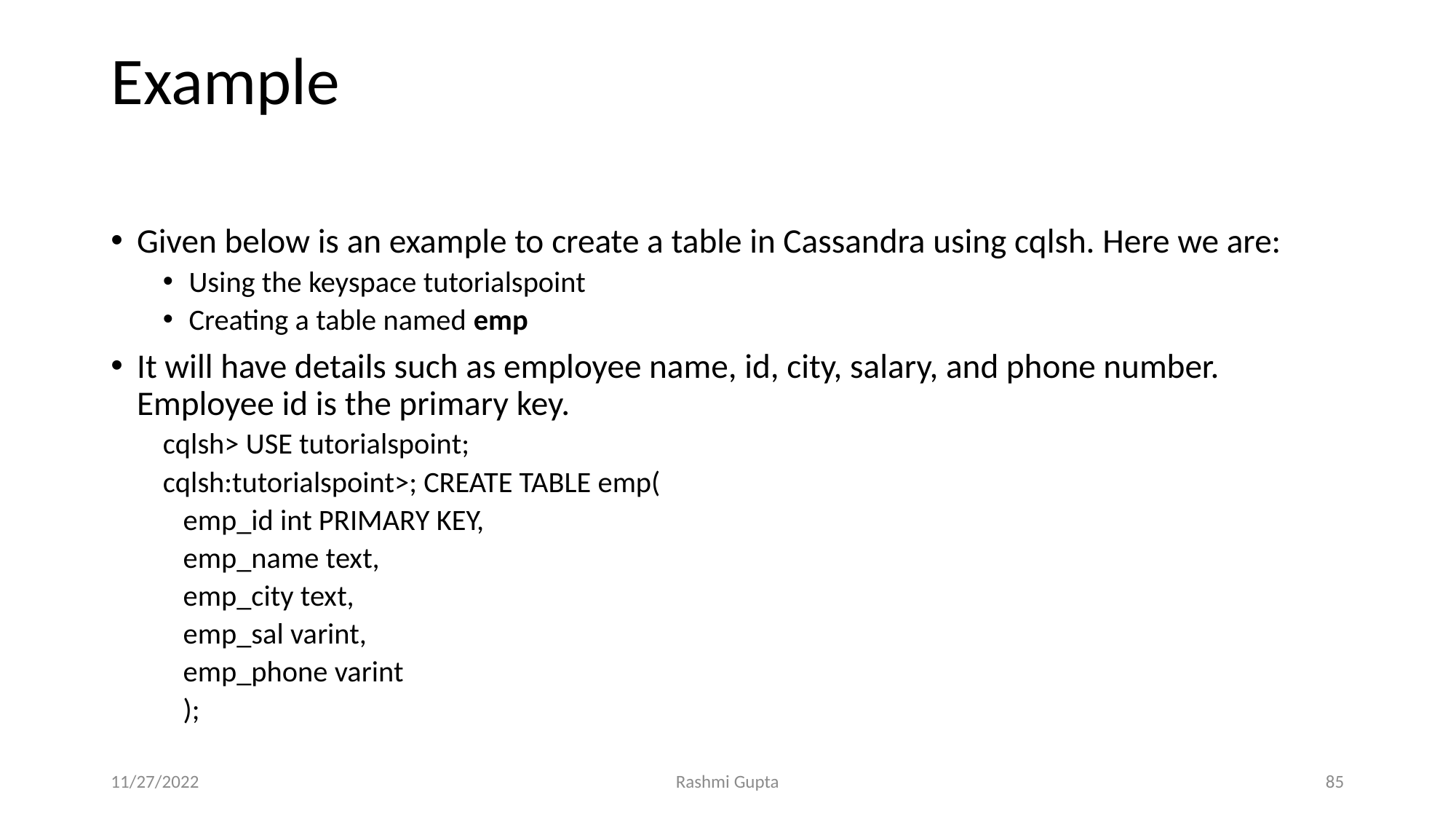

# Example
Given below is an example to create a table in Cassandra using cqlsh. Here we are:
Using the keyspace tutorialspoint
Creating a table named emp
It will have details such as employee name, id, city, salary, and phone number. Employee id is the primary key.
cqlsh> USE tutorialspoint;
cqlsh:tutorialspoint>; CREATE TABLE emp(
   emp_id int PRIMARY KEY,
   emp_name text,
   emp_city text,
   emp_sal varint,
   emp_phone varint
   );

11/27/2022
Rashmi Gupta
85